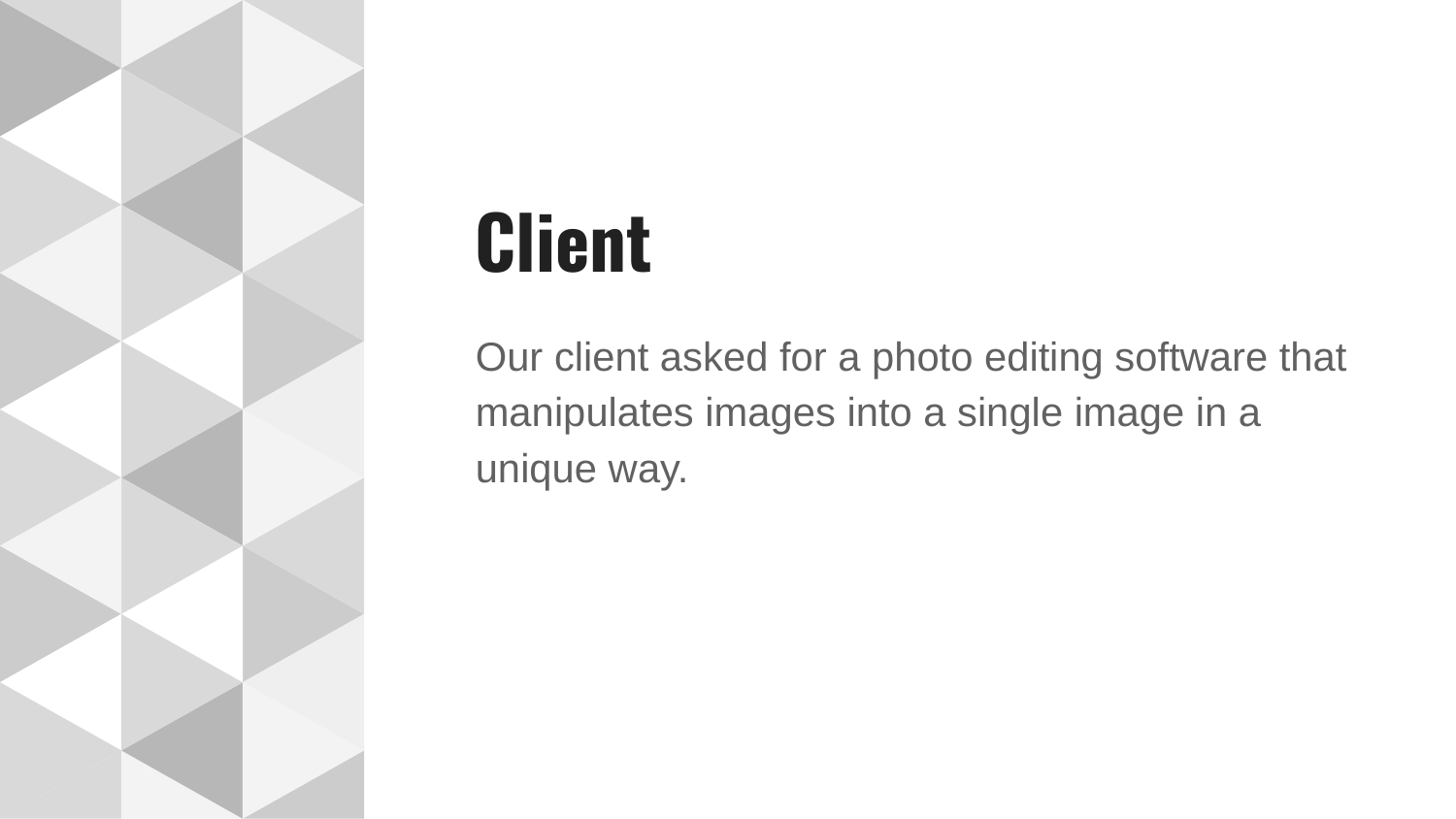

# Client
Our client asked for a photo editing software that manipulates images into a single image in a unique way.